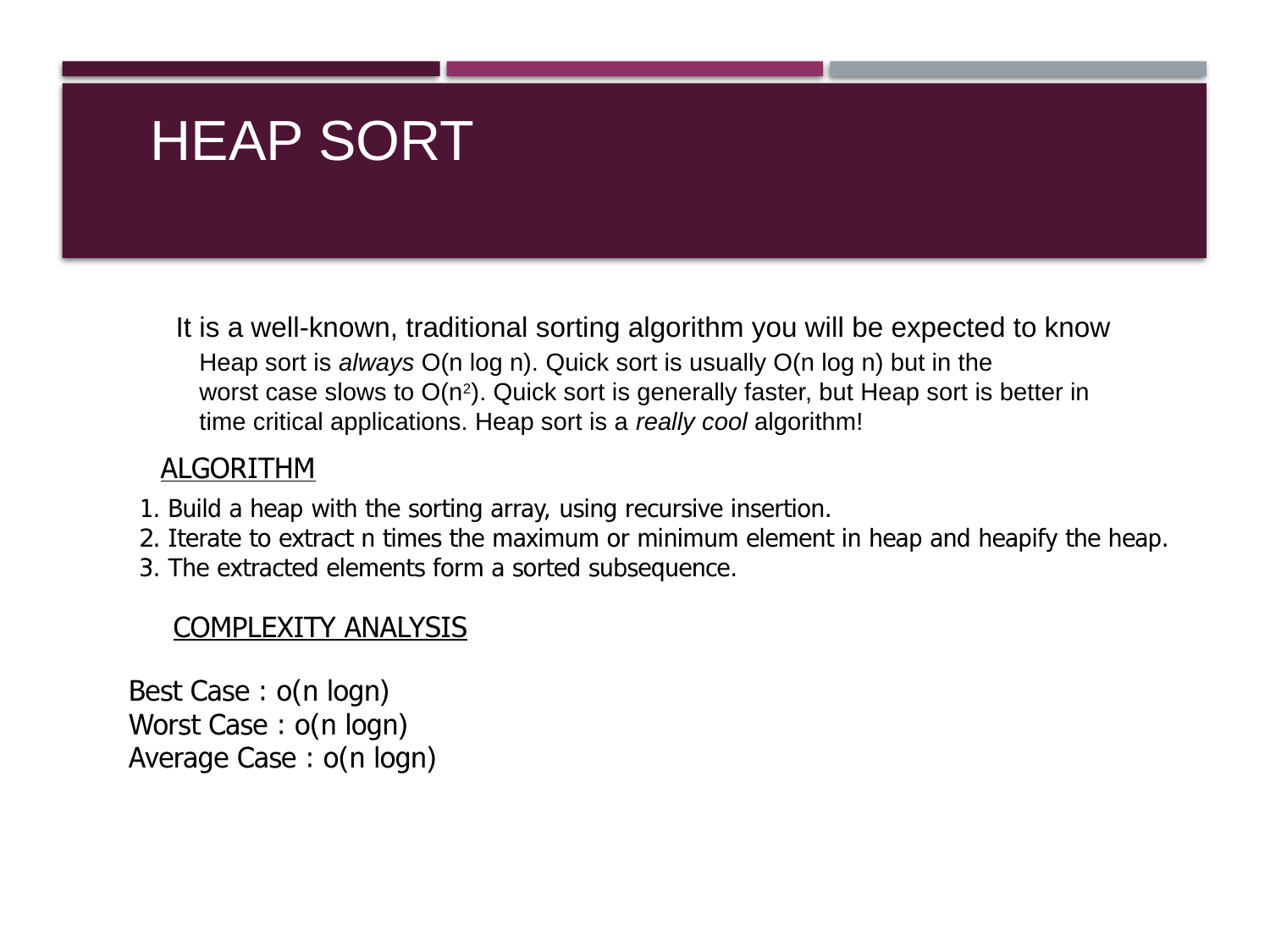

# HEAP SORT

      It is a well-known, traditional sorting algorithm you will be expected to know
         Heap sort is always O(n log n). Quick sort is usually O(n log n) but in the
 worst case slows to O(n2). Quick sort is generally faster, but Heap sort is better in
 time critical applications. Heap sort is a really cool algorithm!

ALGORITHM
1. Build a heap with the sorting array, using recursive insertion.
2. Iterate to extract n times the maximum or minimum element in heap and heapify the heap.
3. The extracted elements form a sorted subsequence.
COMPLEXITY ANALYSIS
Best Case : o(n logn)
Worst Case : o(n logn)
Average Case : o(n logn)